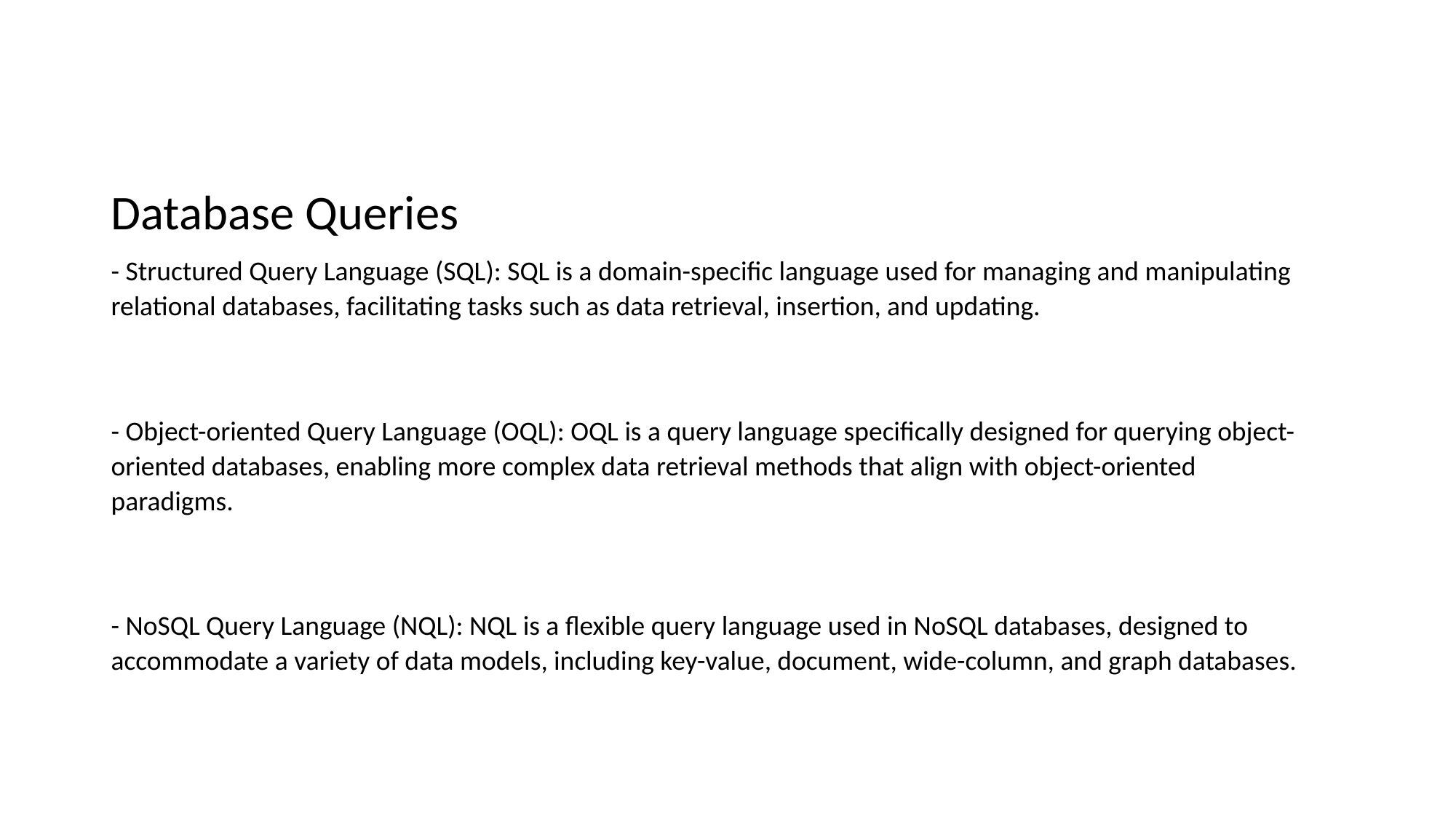

# Database Queries
- Structured Query Language (SQL): SQL is a domain-specific language used for managing and manipulating relational databases, facilitating tasks such as data retrieval, insertion, and updating.

- Object-oriented Query Language (OQL): OQL is a query language specifically designed for querying object-oriented databases, enabling more complex data retrieval methods that align with object-oriented paradigms.

- NoSQL Query Language (NQL): NQL is a flexible query language used in NoSQL databases, designed to accommodate a variety of data models, including key-value, document, wide-column, and graph databases.